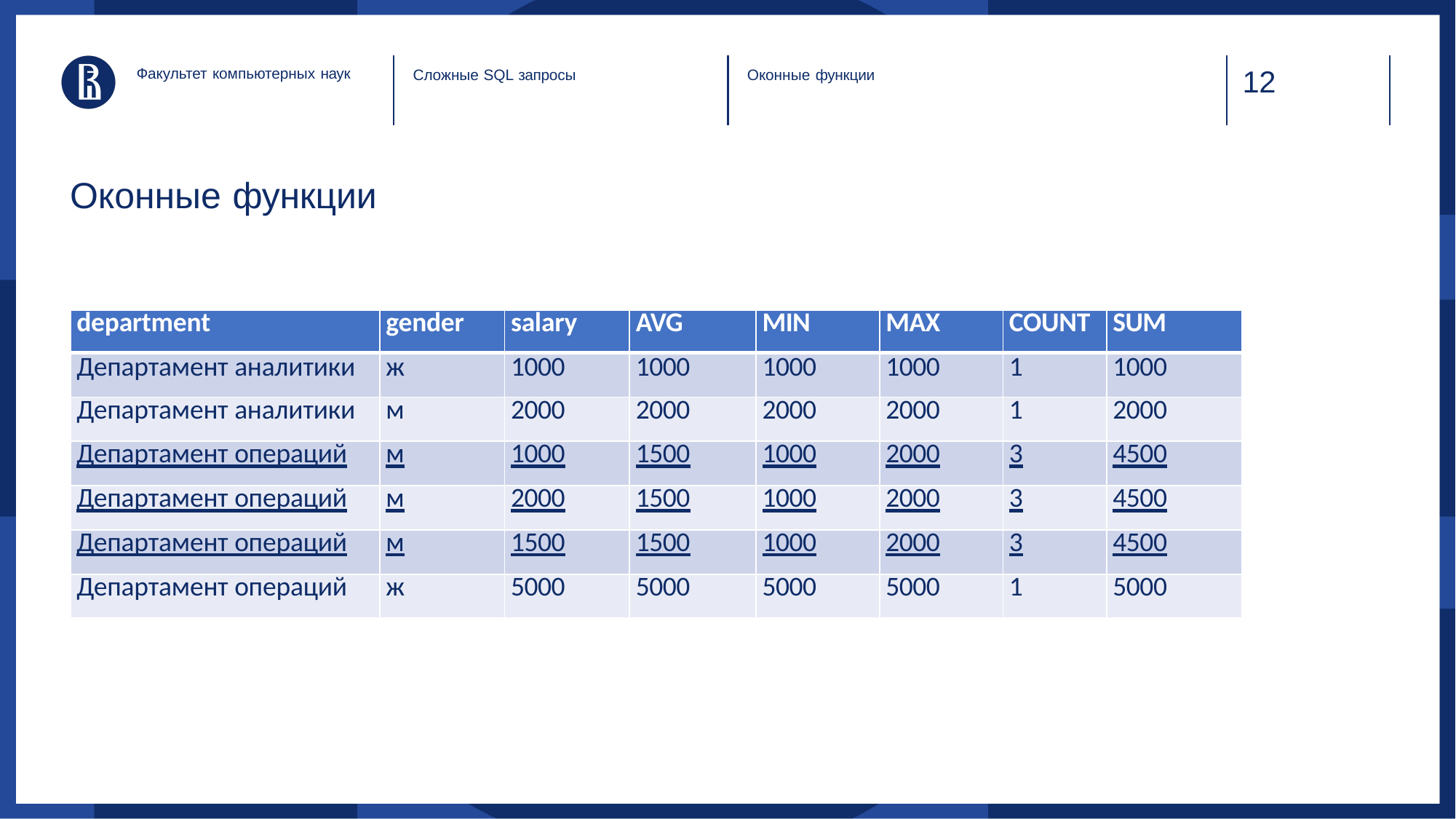

12
Факультет компьютерных наук
Сложные SQL запросы
Оконные функции
Оконные функции
| department | gender | salary | AVG | MIN | MAX | COUNT | SUM |
| --- | --- | --- | --- | --- | --- | --- | --- |
| Департамент аналитики | ж | 1000 | 1000 | 1000 | 1000 | 1 | 1000 |
| Департамент аналитики | м | 2000 | 2000 | 2000 | 2000 | 1 | 2000 |
| Департамент операций | м | 1000 | 1500 | 1000 | 2000 | 3 | 4500 |
| Департамент операций | м | 2000 | 1500 | 1000 | 2000 | 3 | 4500 |
| Департамент операций | м | 1500 | 1500 | 1000 | 2000 | 3 | 4500 |
| Департамент операций | ж | 5000 | 5000 | 5000 | 5000 | 1 | 5000 |